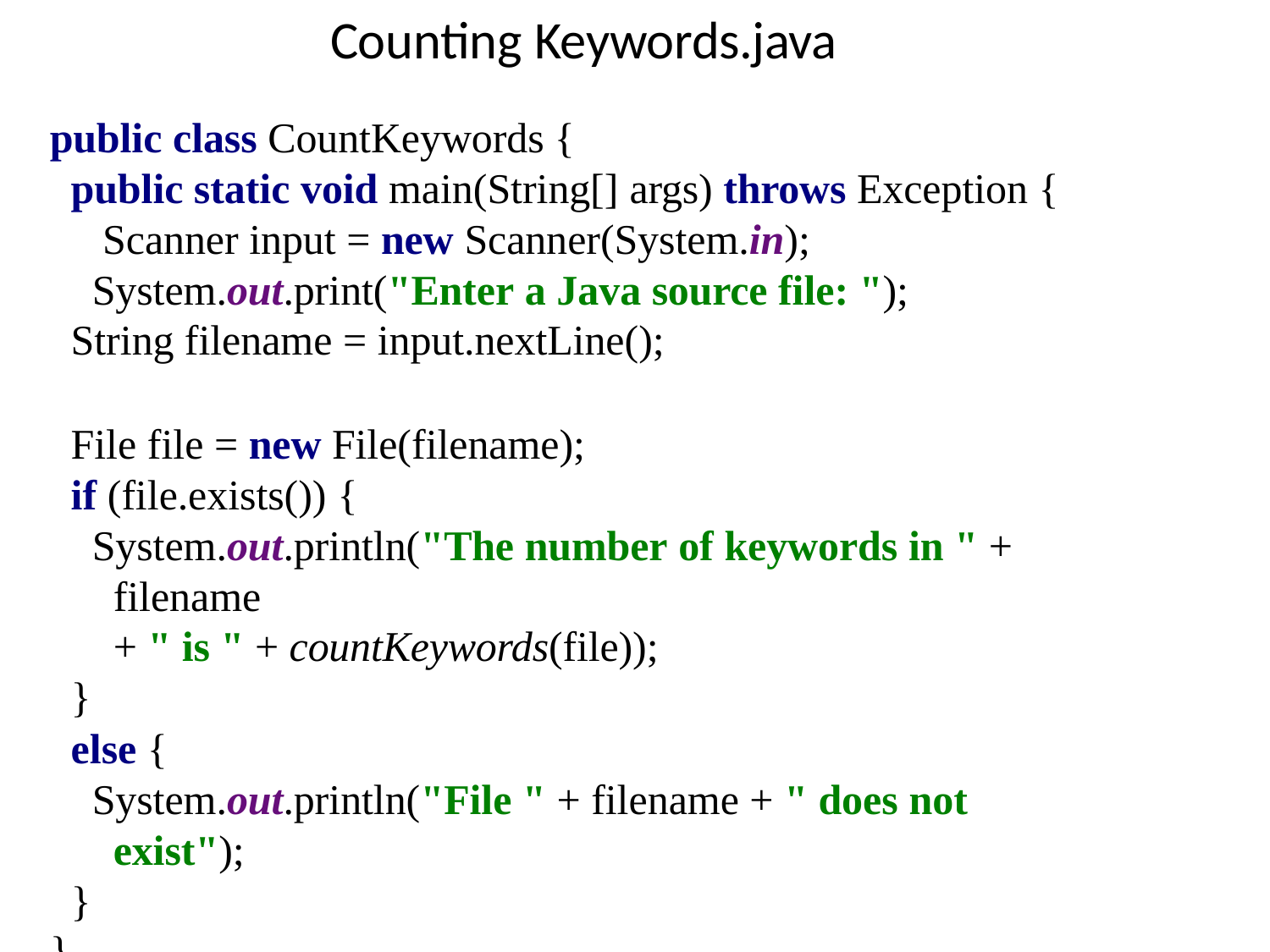

# Counting Keywords.java
public class CountKeywords {
public static void main(String[] args) throws Exception {  Scanner input = new Scanner(System.in);  System.out.print("Enter a Java source file: ");
String filename = input.nextLine();

File file = new File(filename);
if (file.exists()) {
System.out.println("The number of keywords in " + filename
+ " is " + countKeywords(file));
}
else {
System.out.println("File " + filename + " does not exist");
}
}